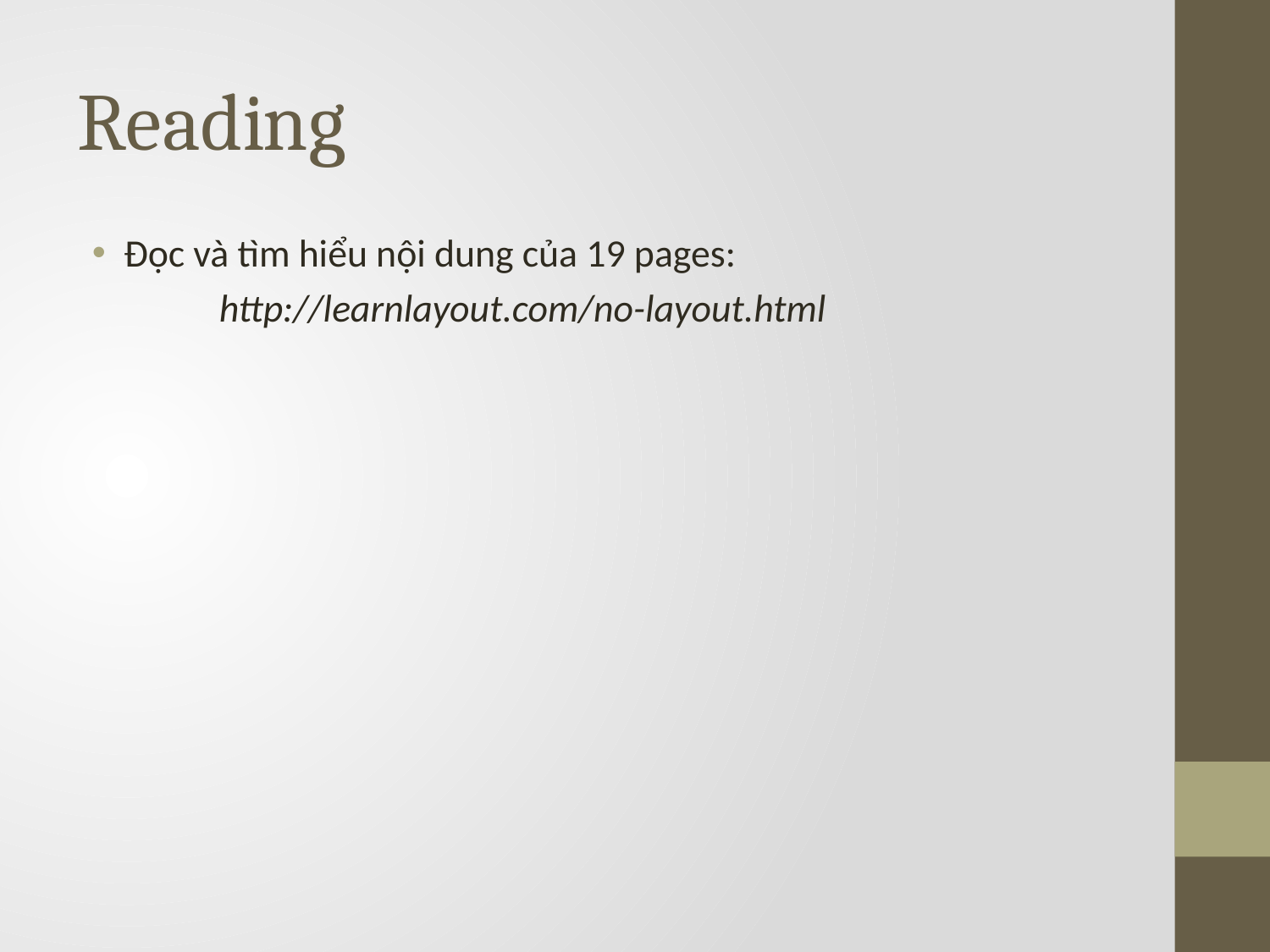

# Reading
Đọc và tìm hiểu nội dung của 19 pages:
	http://learnlayout.com/no-layout.html